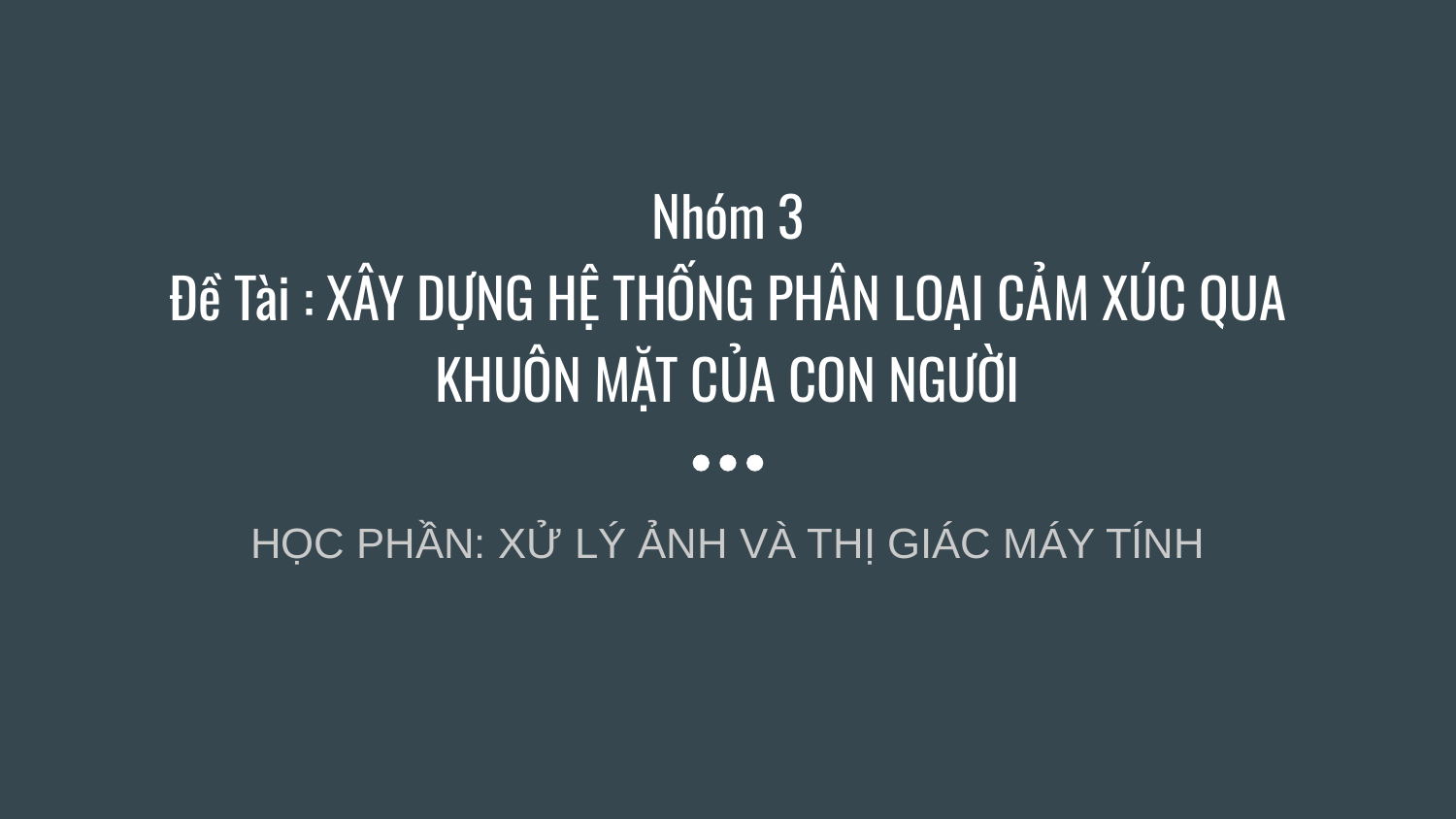

# Nhóm 3
Đề Tài : XÂY DỰNG HỆ THỐNG PHÂN LOẠI CẢM XÚC QUA KHUÔN MẶT CỦA CON NGƯỜI
HỌC PHẦN: XỬ LÝ ẢNH VÀ THỊ GIÁC MÁY TÍNH